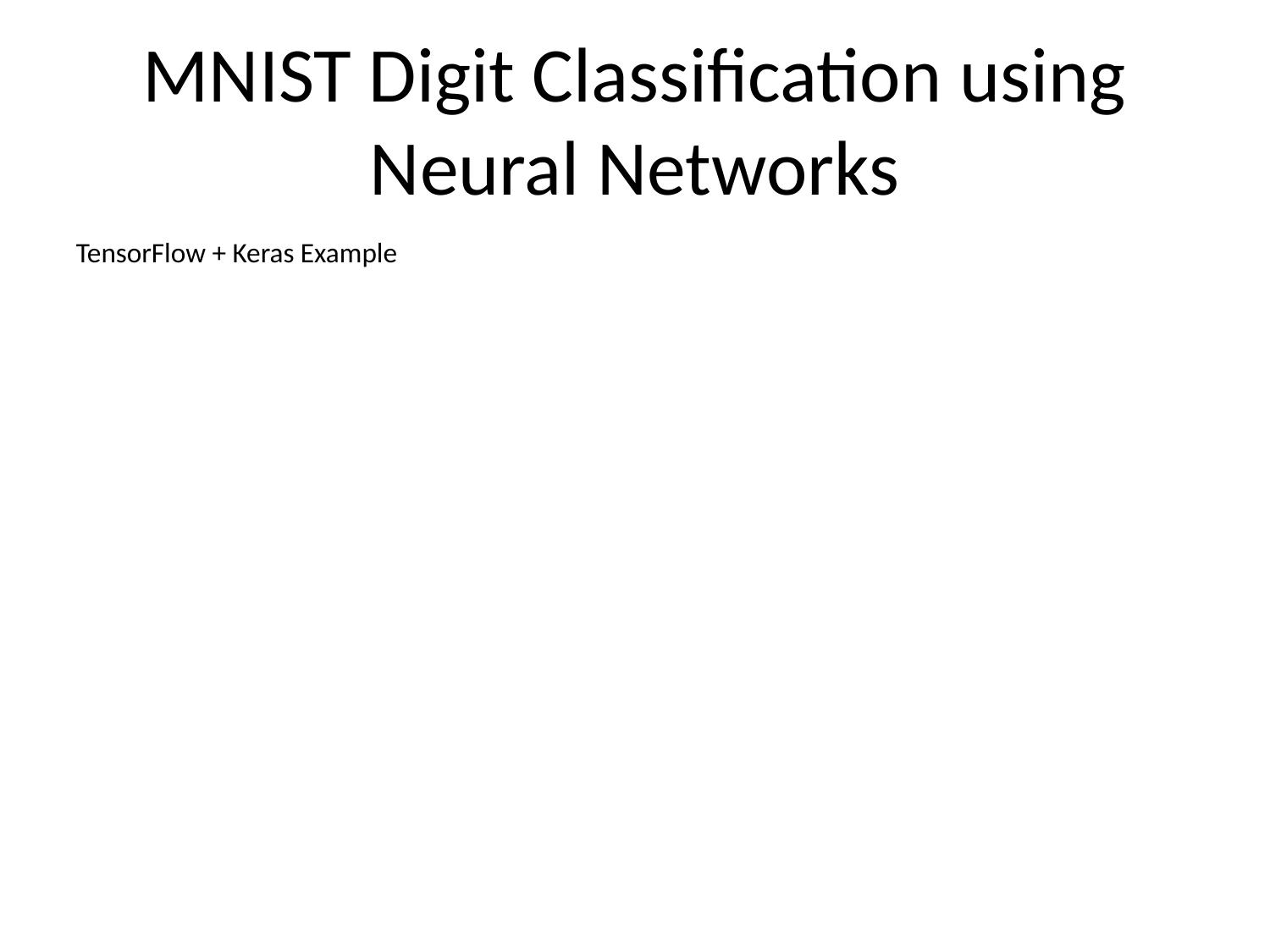

# MNIST Digit Classification using Neural Networks

TensorFlow + Keras Example